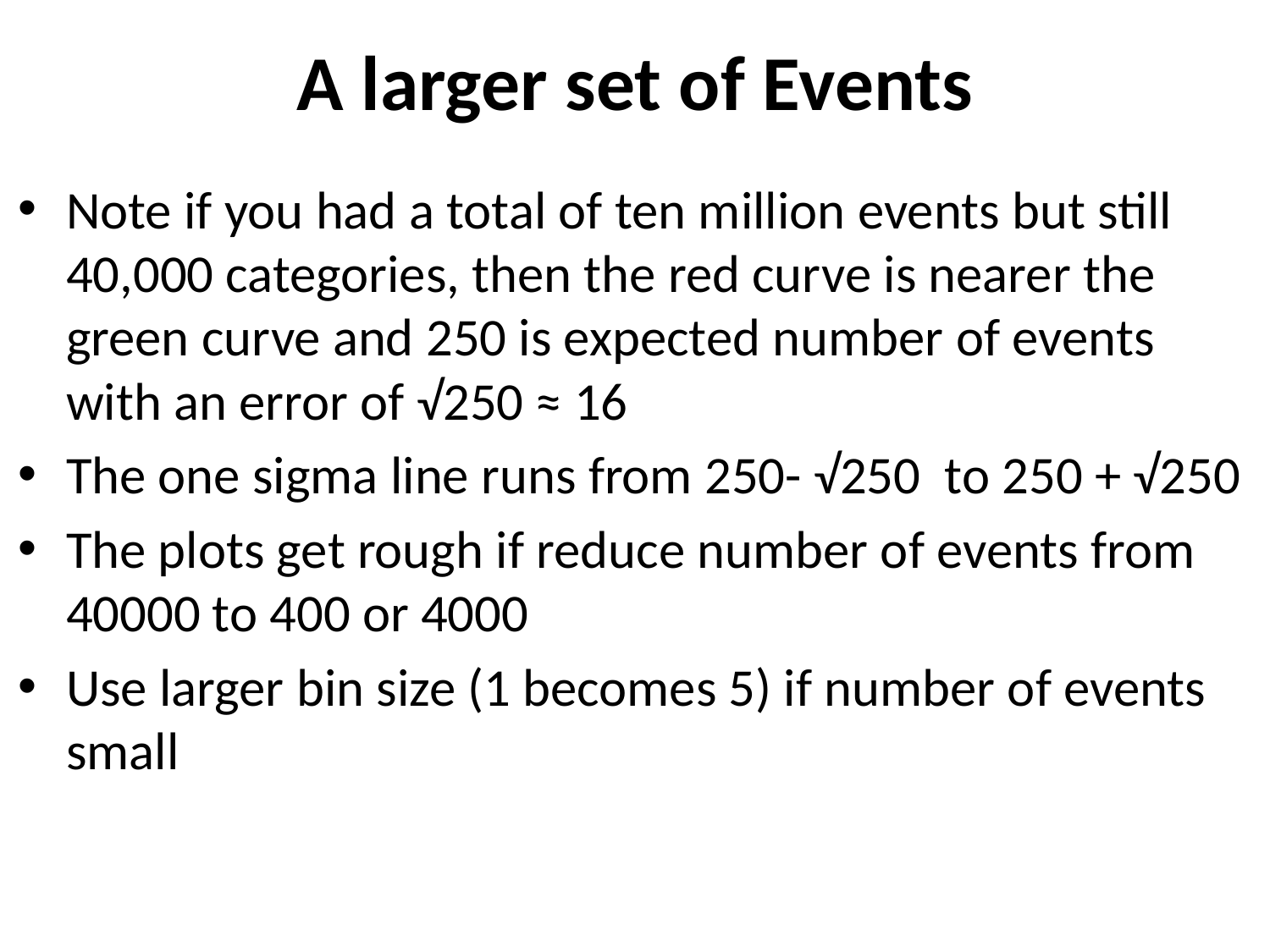

# A larger set of Events
Note if you had a total of ten million events but still 40,000 categories, then the red curve is nearer the green curve and 250 is expected number of events with an error of √250 ≈ 16
The one sigma line runs from 250- √250  to 250 + √250
The plots get rough if reduce number of events from 40000 to 400 or 4000
Use larger bin size (1 becomes 5) if number of events small